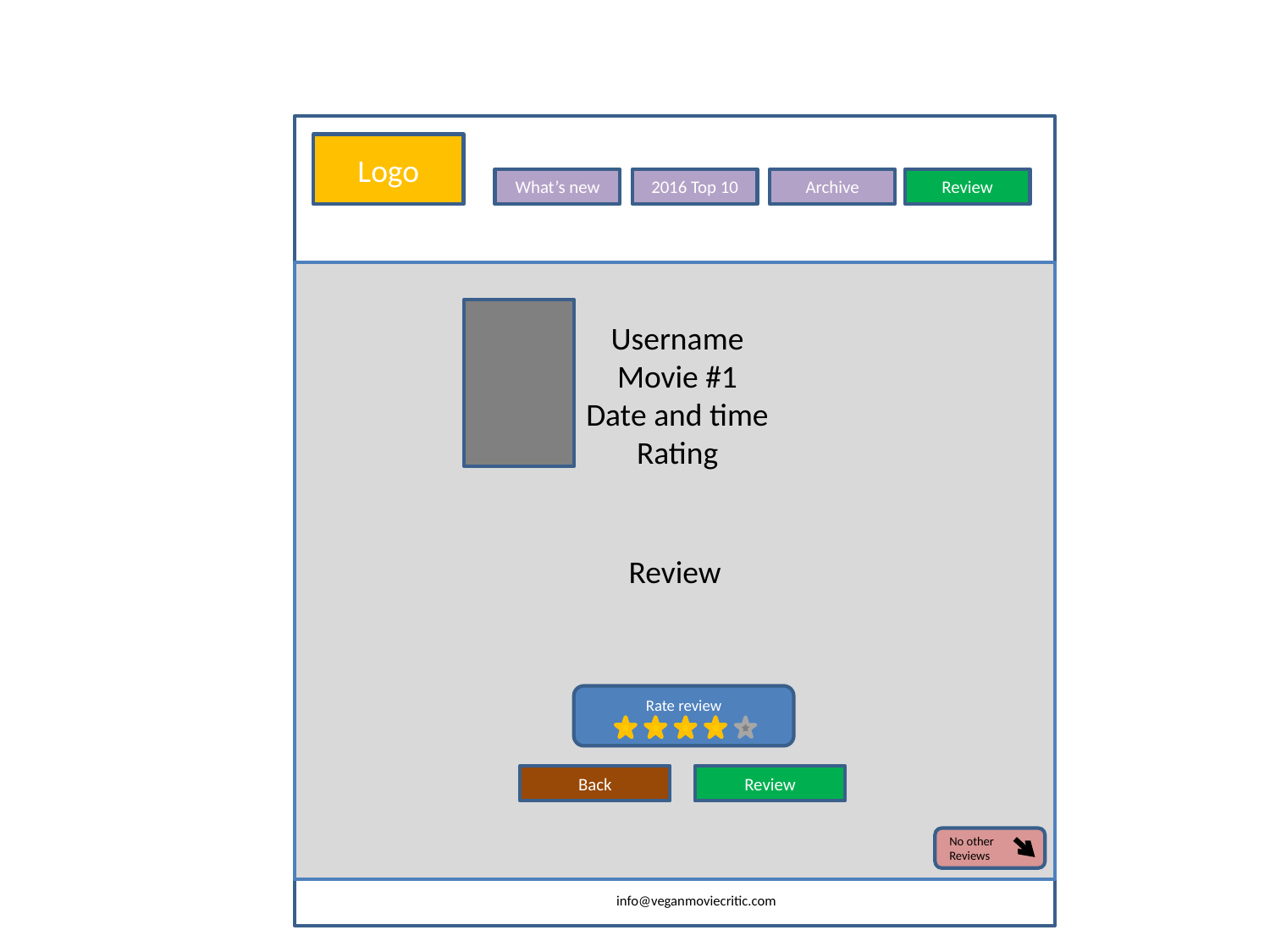

Logo
Archive
2016 Top 10
Review
What’s new

Username
Movie #1
Date and time
Rating
Review
Rate review

Back
Review
No other Reviews
info@veganmoviecritic.com